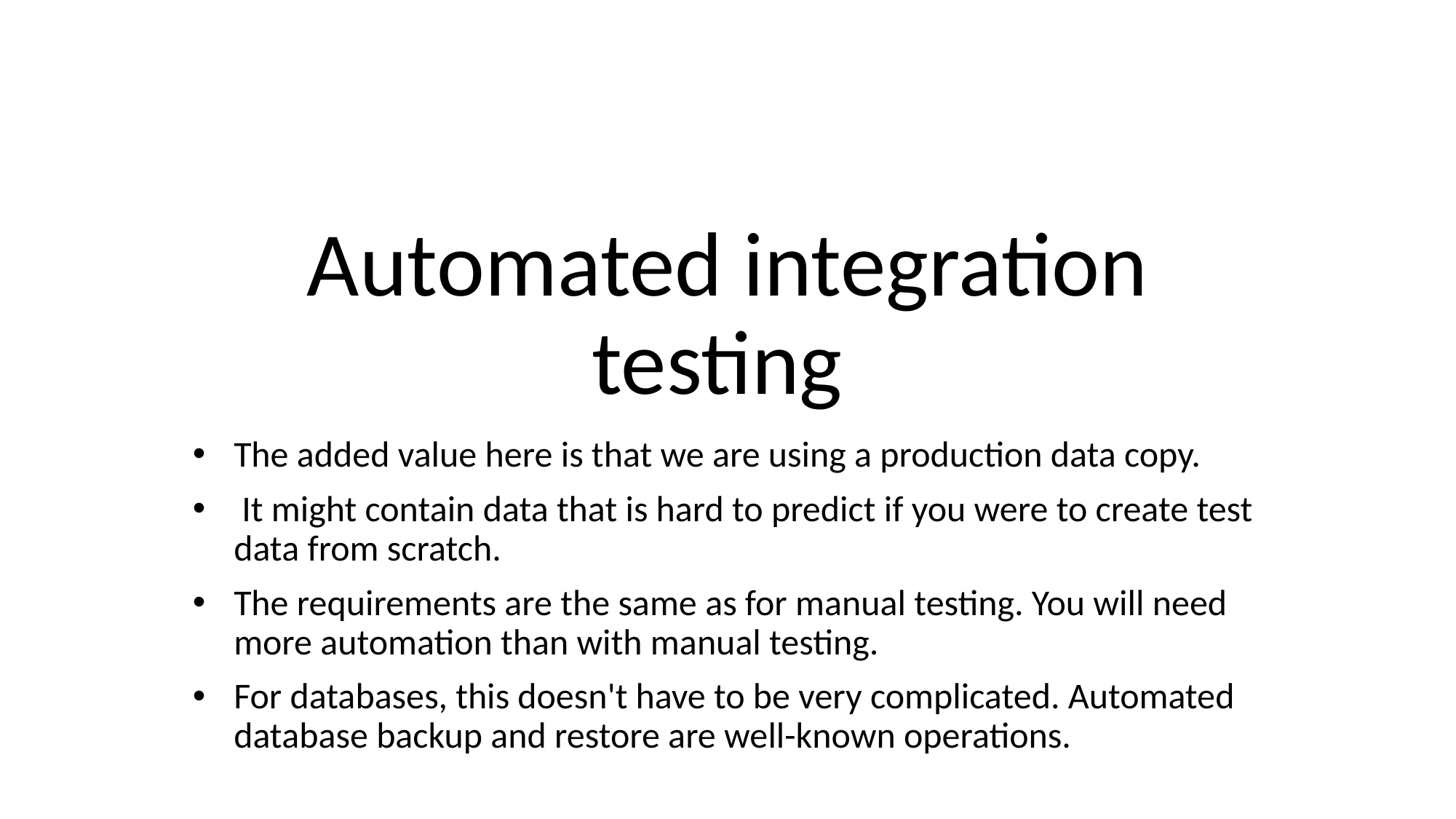

# Automated integration testing
The added value here is that we are using a production data copy.
 It might contain data that is hard to predict if you were to create test data from scratch.
The requirements are the same as for manual testing. You will need more automation than with manual testing.
For databases, this doesn't have to be very complicated. Automated database backup and restore are well-known operations.